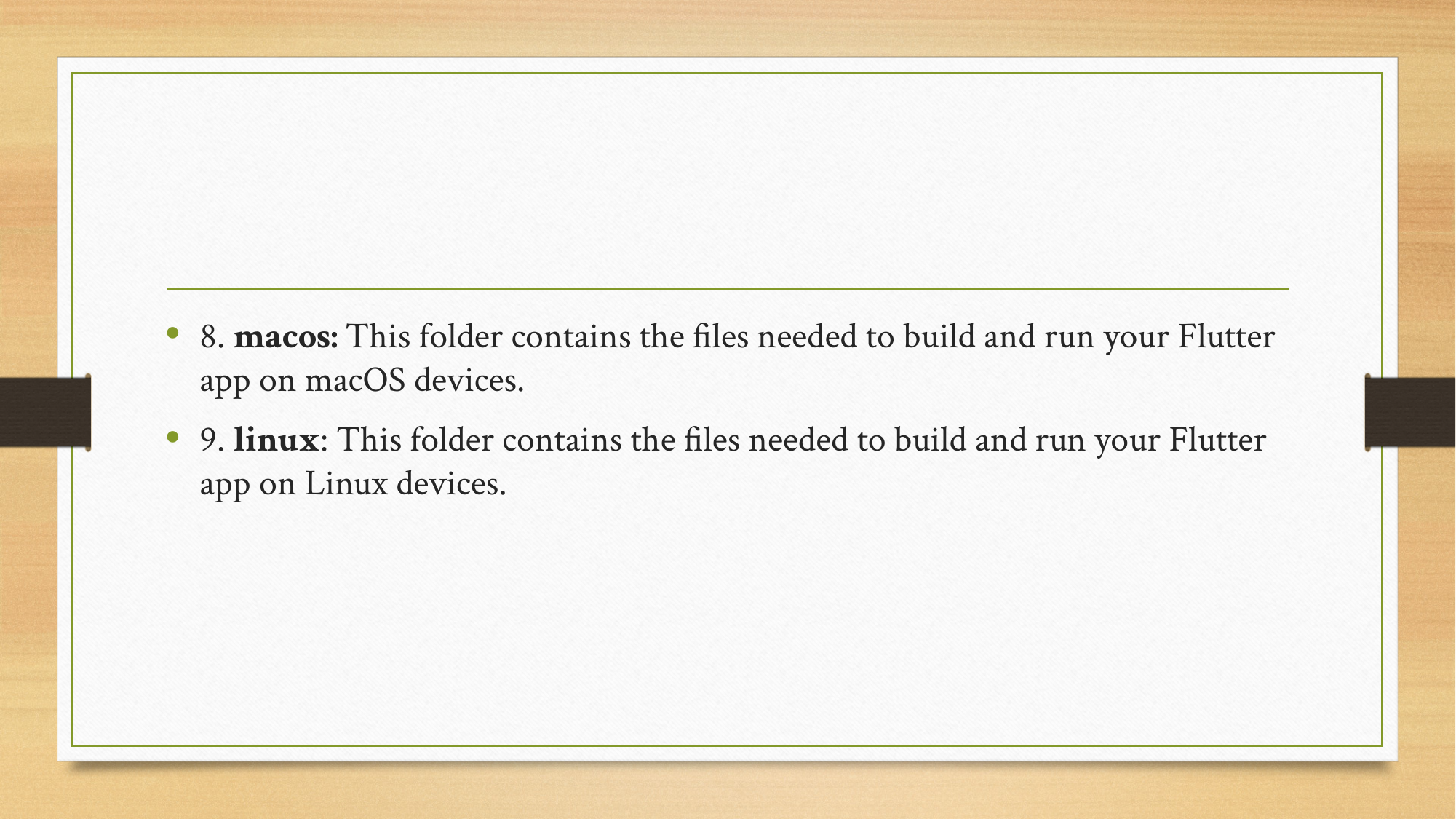

#
8. macos: This folder contains the files needed to build and run your Flutter app on macOS devices.
9. linux: This folder contains the files needed to build and run your Flutter app on Linux devices.